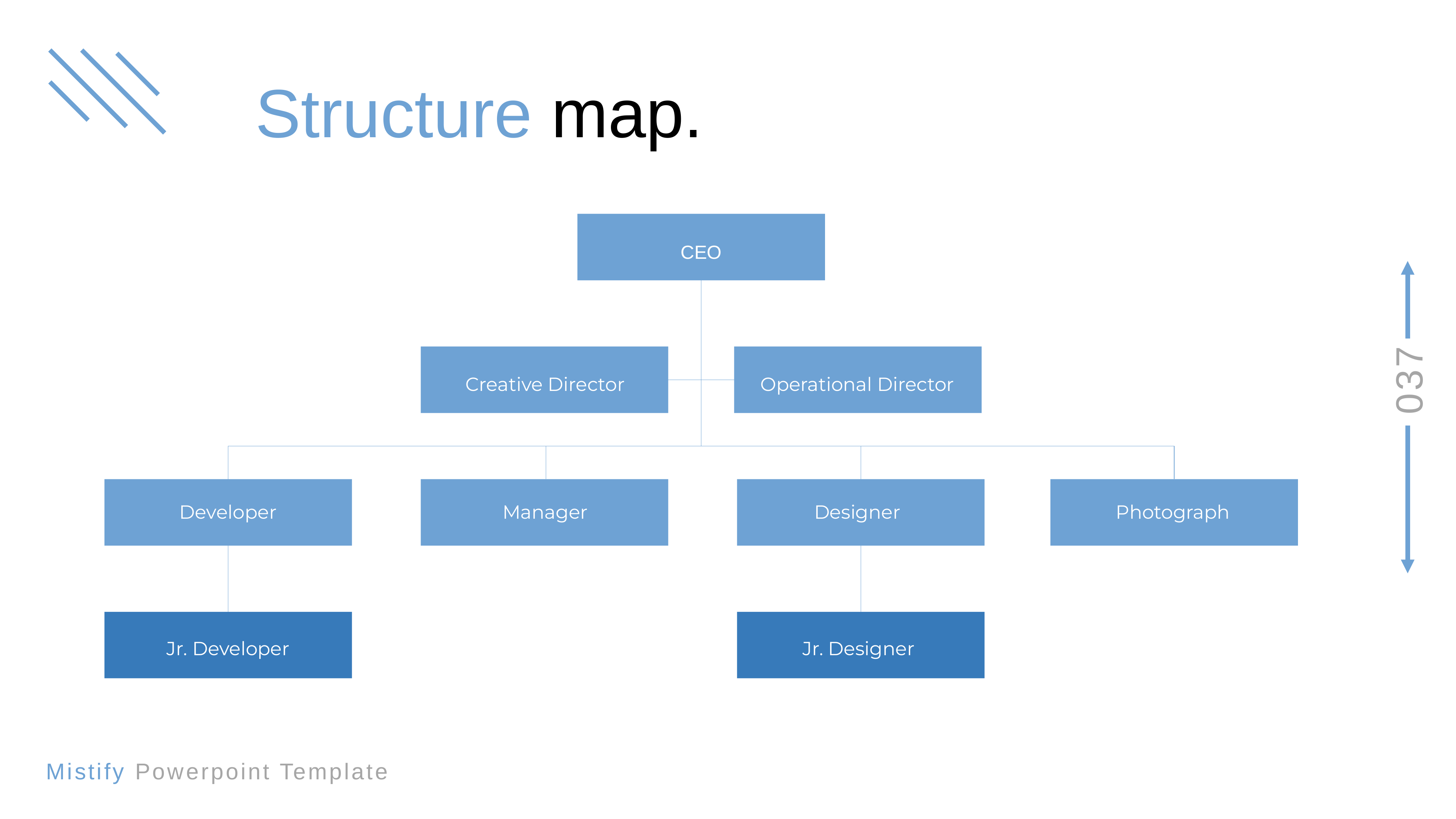

Structure map.

CEO

Creative Director
Operational Director

Developer
Manager
Designer
Photograph

Jr. Developer
Jr. Designer